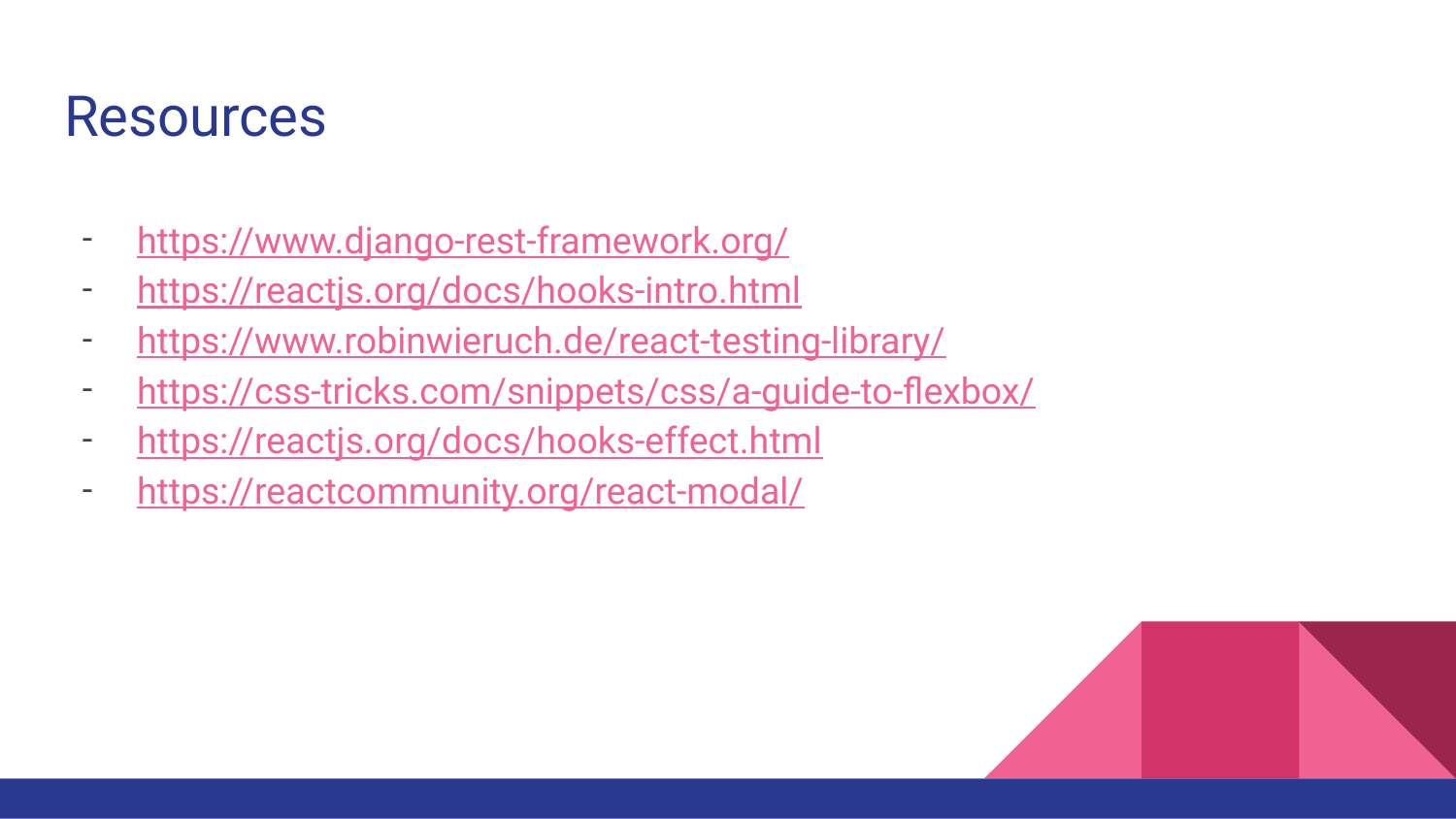

# Resources
https://www.django-rest-framework.org/
https://reactjs.org/docs/hooks-intro.html
https://www.robinwieruch.de/react-testing-library/
https://css-tricks.com/snippets/css/a-guide-to-flexbox/
https://reactjs.org/docs/hooks-effect.html
https://reactcommunity.org/react-modal/